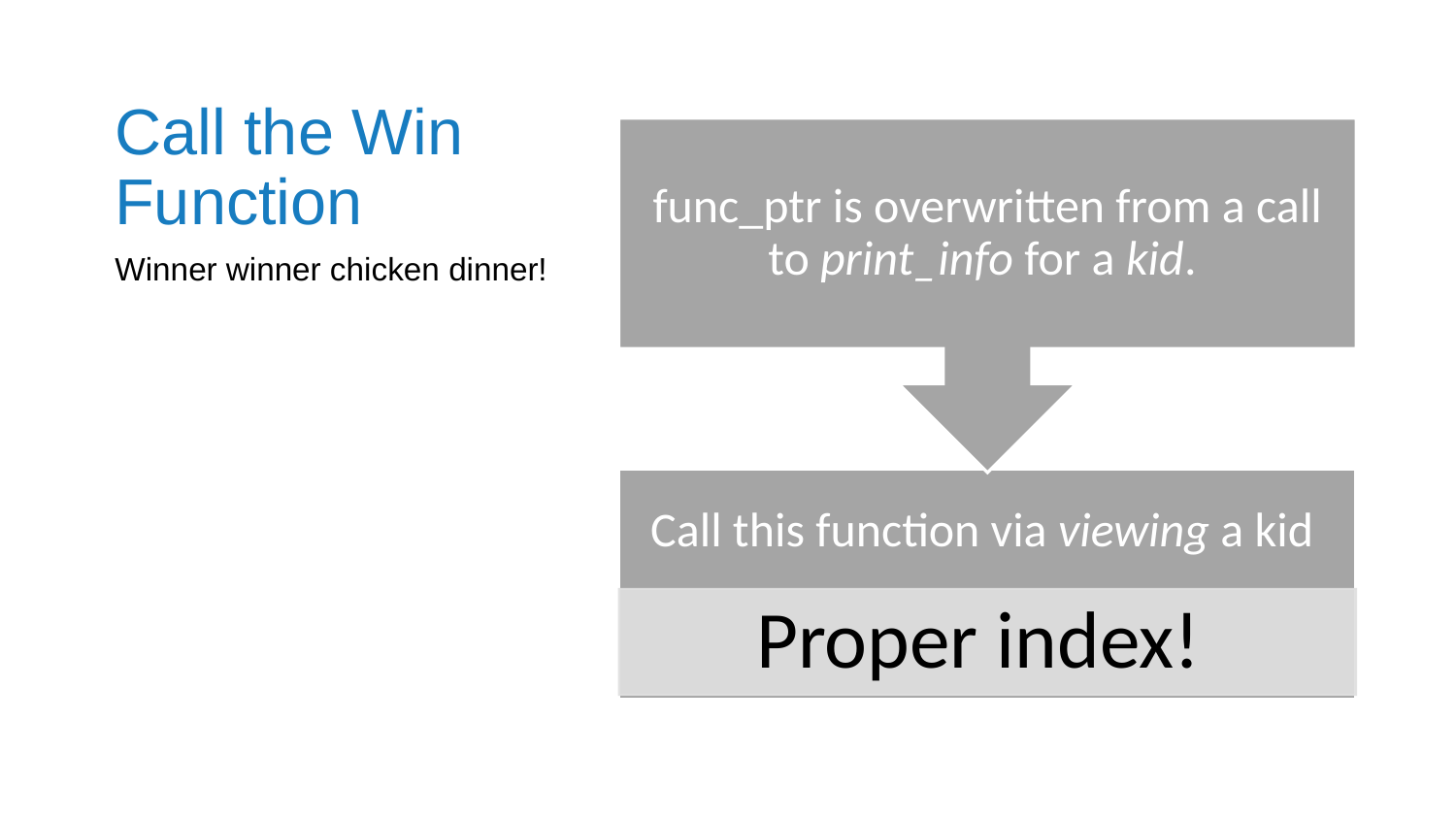

# Call the Win Function
Call this function via viewing a kid
Proper index!
func_ptr is overwritten from a call to print_info for a kid.
Winner winner chicken dinner!